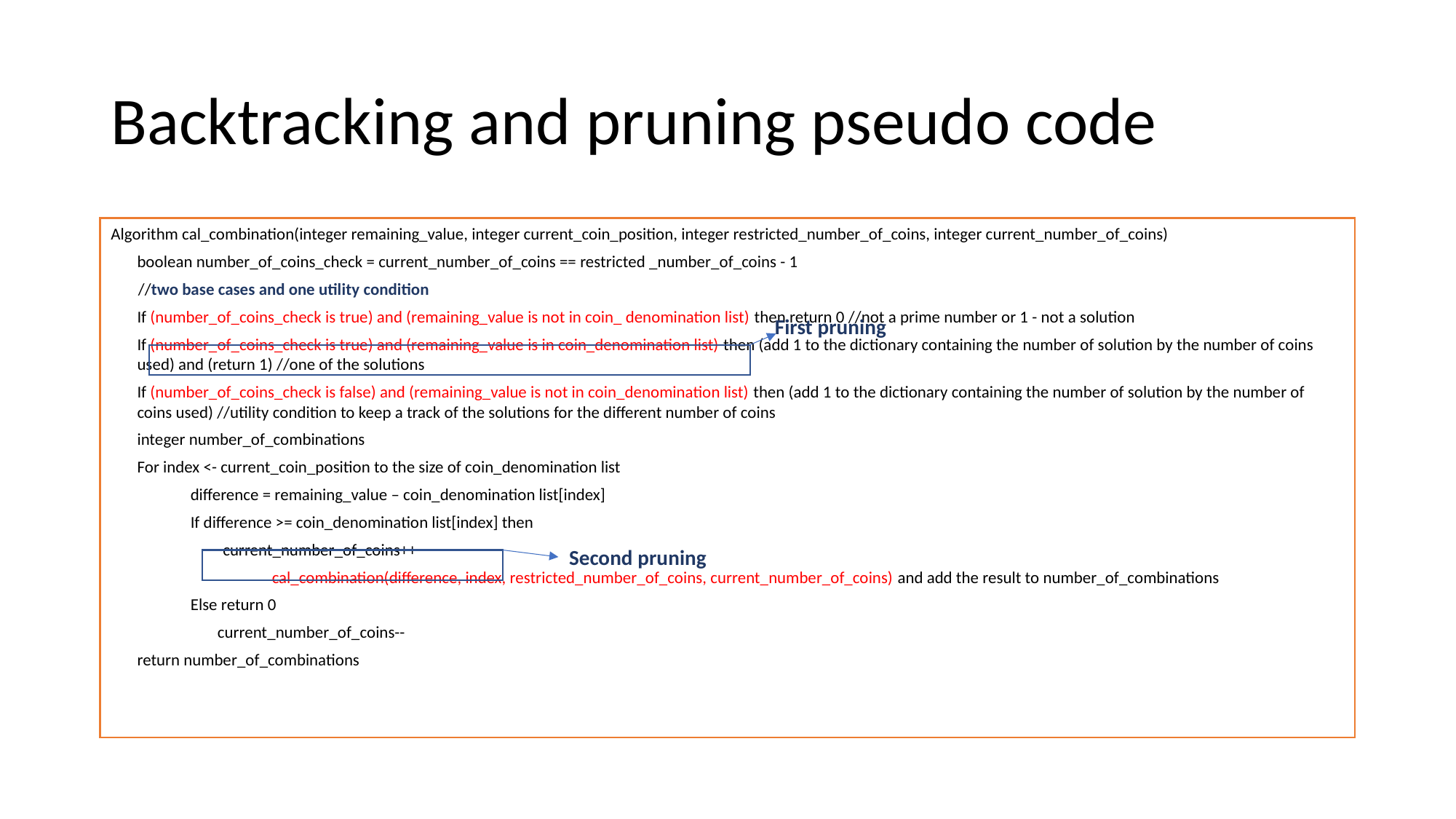

# Backtracking and pruning pseudo code
Algorithm cal_combination(integer remaining_value, integer current_coin_position, integer restricted_number_of_coins, integer current_number_of_coins)
boolean number_of_coins_check = current_number_of_coins == restricted _number_of_coins - 1
//two base cases and one utility condition
If (number_of_coins_check is true) and (remaining_value is not in coin_ denomination list) then return 0 //not a prime number or 1 - not a solution
If (number_of_coins_check is true) and (remaining_value is in coin_denomination list) then (add 1 to the dictionary containing the number of solution by the number of coins used) and (return 1) //one of the solutions
If (number_of_coins_check is false) and (remaining_value is not in coin_denomination list) then (add 1 to the dictionary containing the number of solution by the number of coins used) //utility condition to keep a track of the solutions for the different number of coins
integer number_of_combinations
For index <- current_coin_position to the size of coin_denomination list
difference = remaining_value – coin_denomination list[index]
If difference >= coin_denomination list[index] then
current_number_of_coins++
cal_combination(difference, index, restricted_number_of_coins, current_number_of_coins) and add the result to number_of_combinations
Else return 0
current_number_of_coins--
return number_of_combinations

First pruning

Second pruning